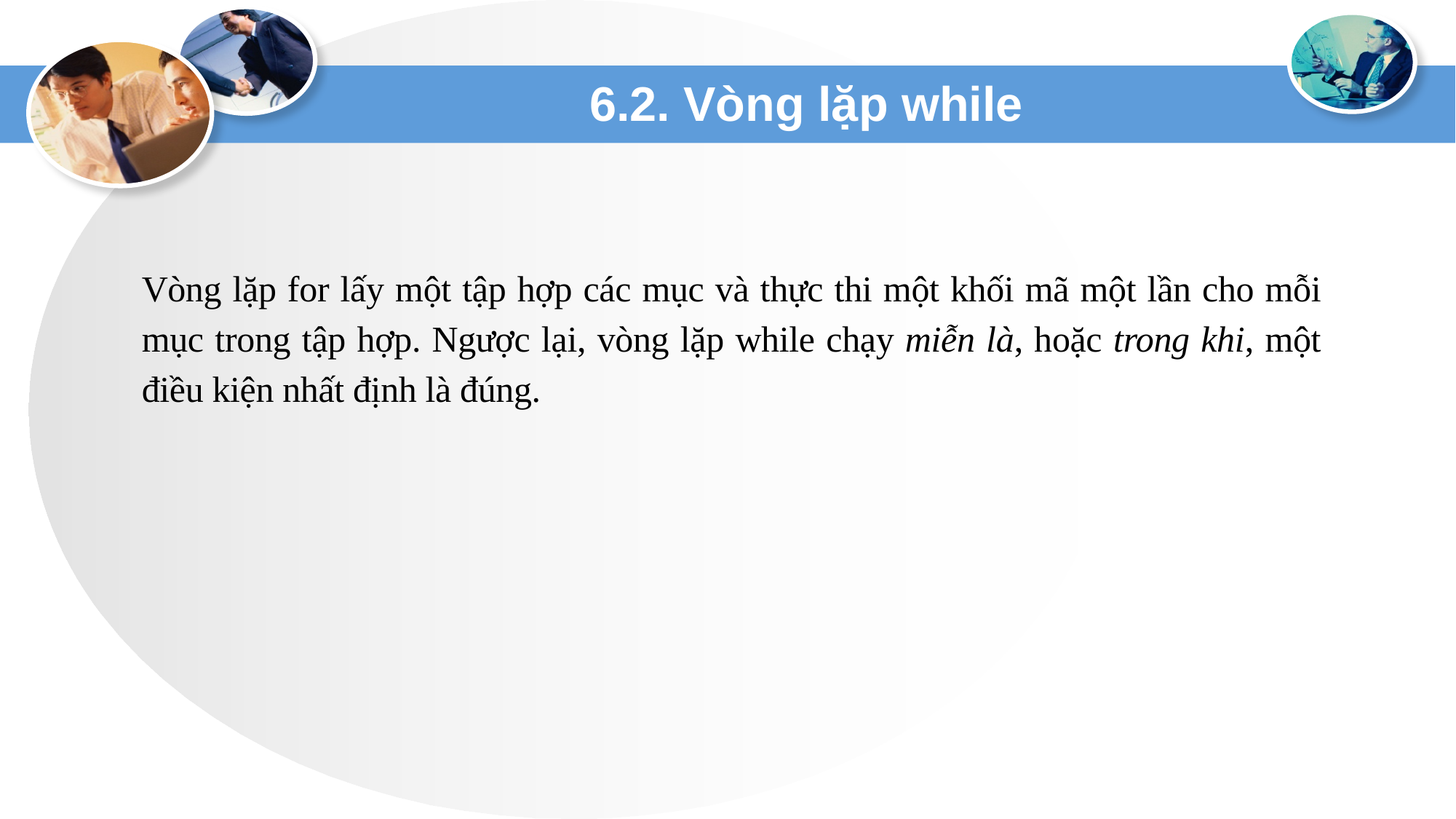

# 6.2. Vòng lặp while
Vòng lặp for lấy một tập hợp các mục và thực thi một khối mã một lần cho mỗi mục trong tập hợp. Ngược lại, vòng lặp while chạy miễn là, hoặc trong khi, một điều kiện nhất định là đúng.